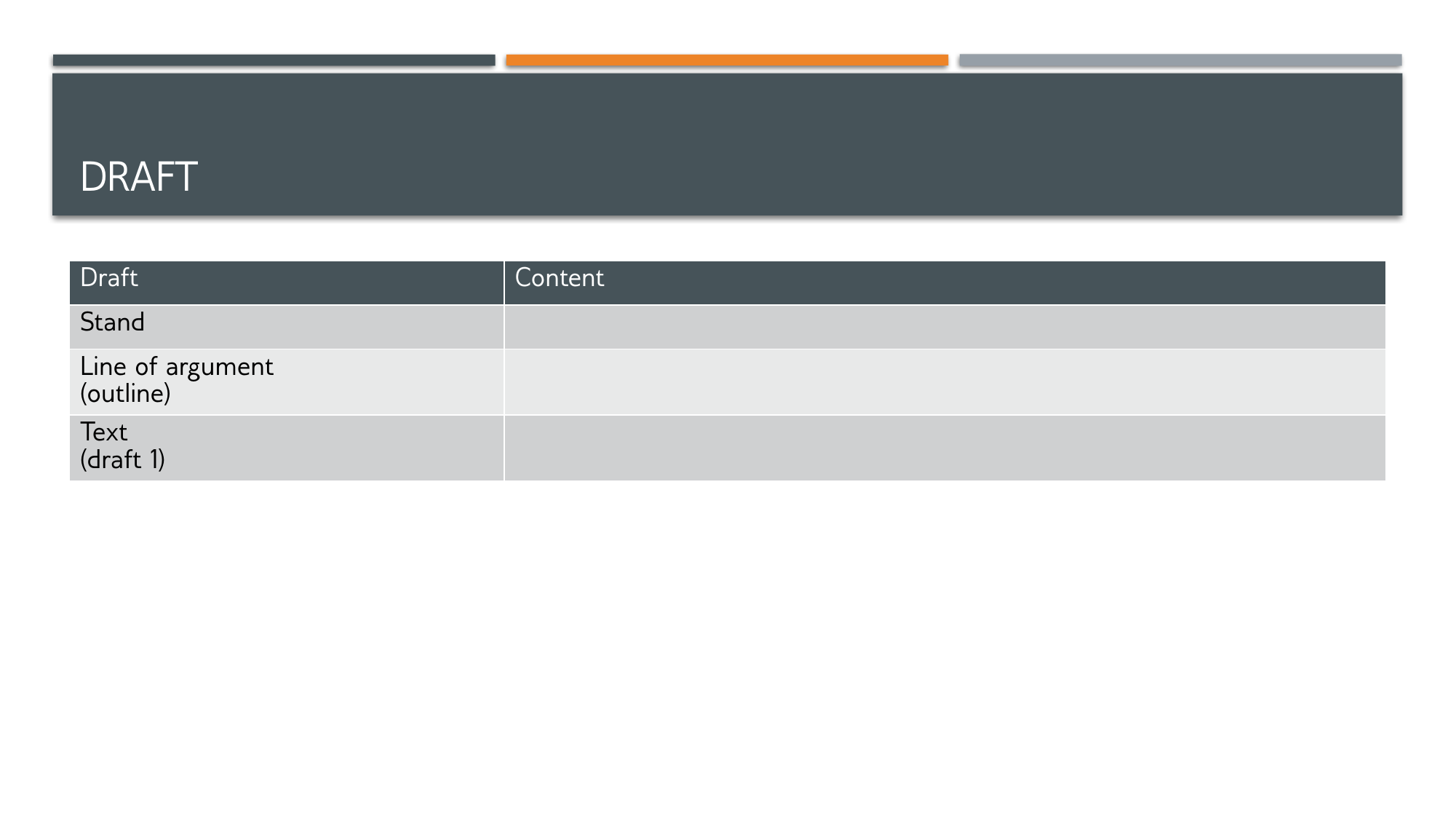

# Draft
| Draft | Content |
| --- | --- |
| Stand |  |
| Line of argument (outline) |  |
| Text (draft 1) |  |